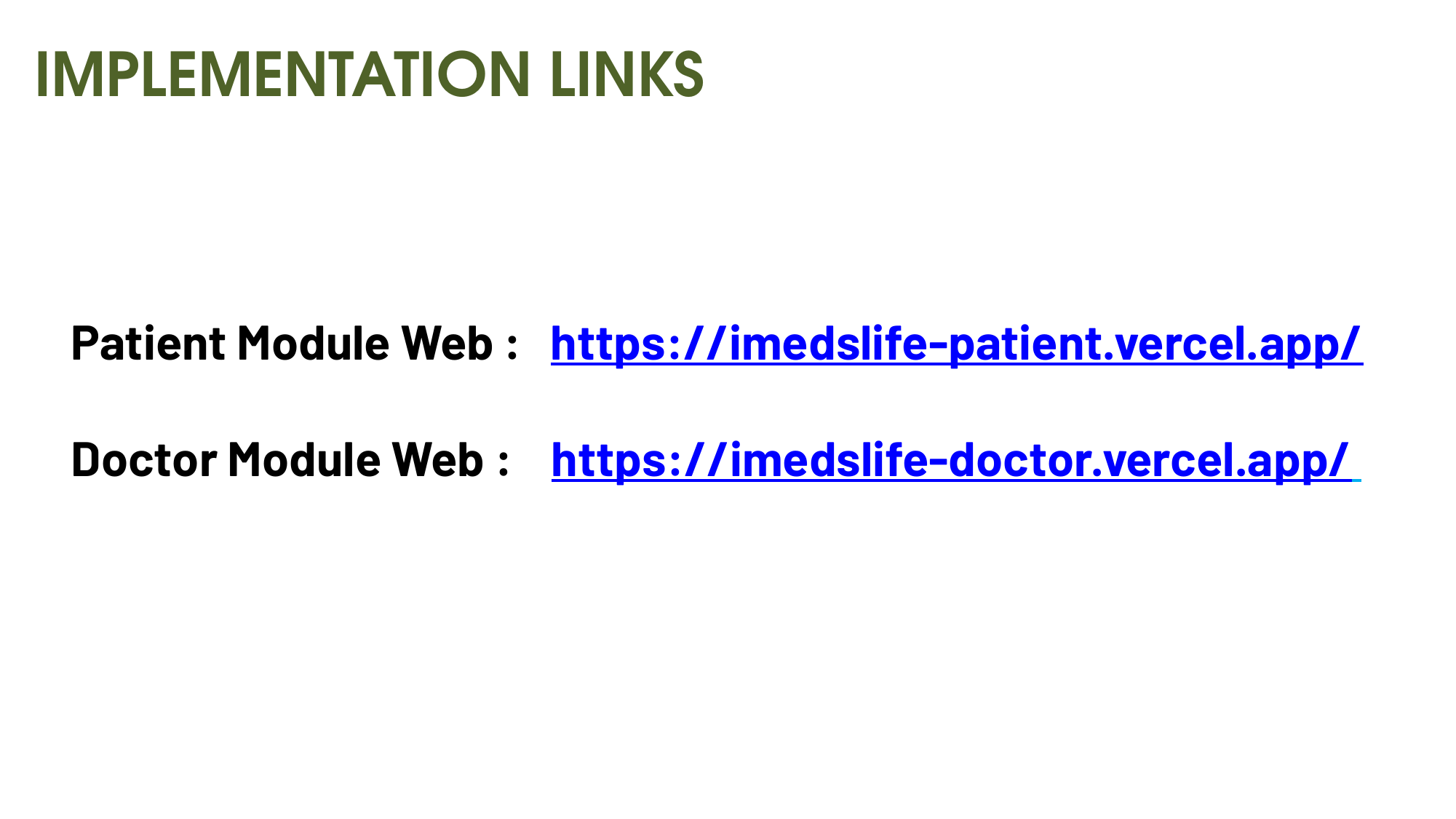

IMPLEMENTATION LINKS
Patient Module Web :   https://imedslife-patient.vercel.app/

Doctor Module Web :    https://imedslife-doctor.vercel.app/